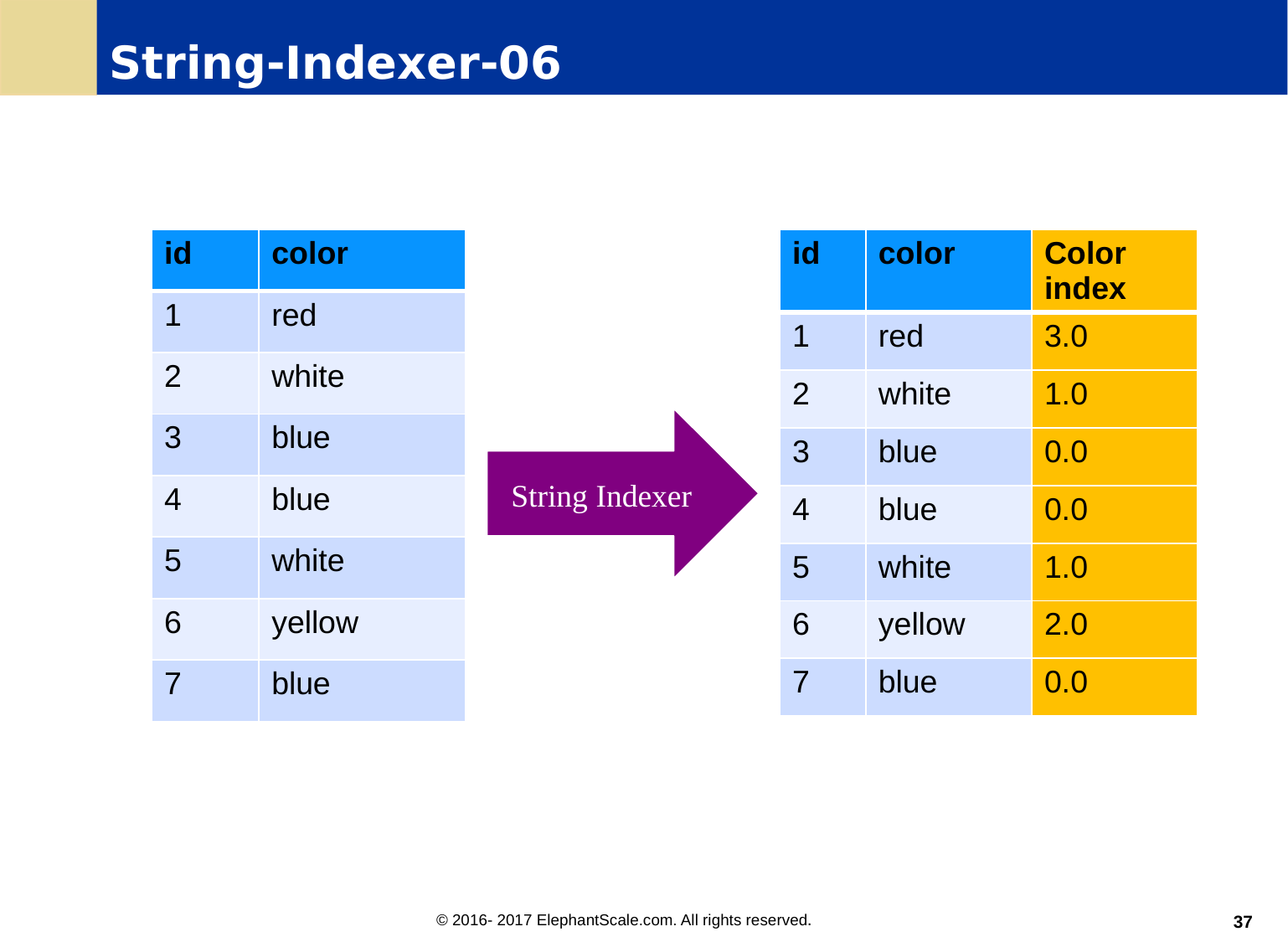

# String-Indexer-06
| id | color |
| --- | --- |
| 1 | red |
| 2 | white |
| 3 | blue |
| 4 | blue |
| 5 | white |
| 6 | yellow |
| 7 | blue |
| id | color | Color index |
| --- | --- | --- |
| 1 | red | 3.0 |
| 2 | white | 1.0 |
| 3 | blue | 0.0 |
| 4 | blue | 0.0 |
| 5 | white | 1.0 |
| 6 | yellow | 2.0 |
| 7 | blue | 0.0 |
String Indexer
37